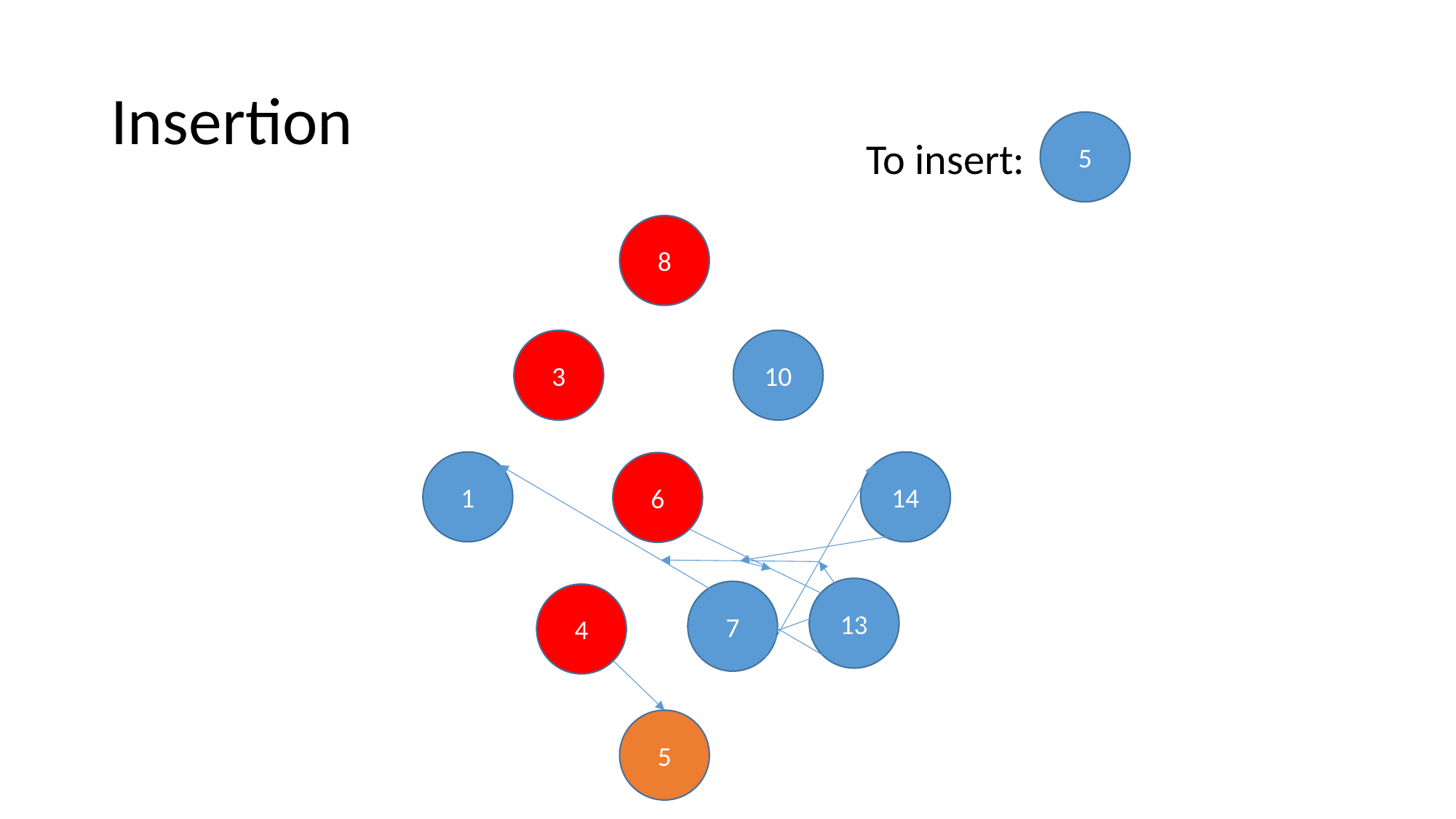

# Insertion
5
To insert:
8
3
10
14
1
6
13
7
4
5